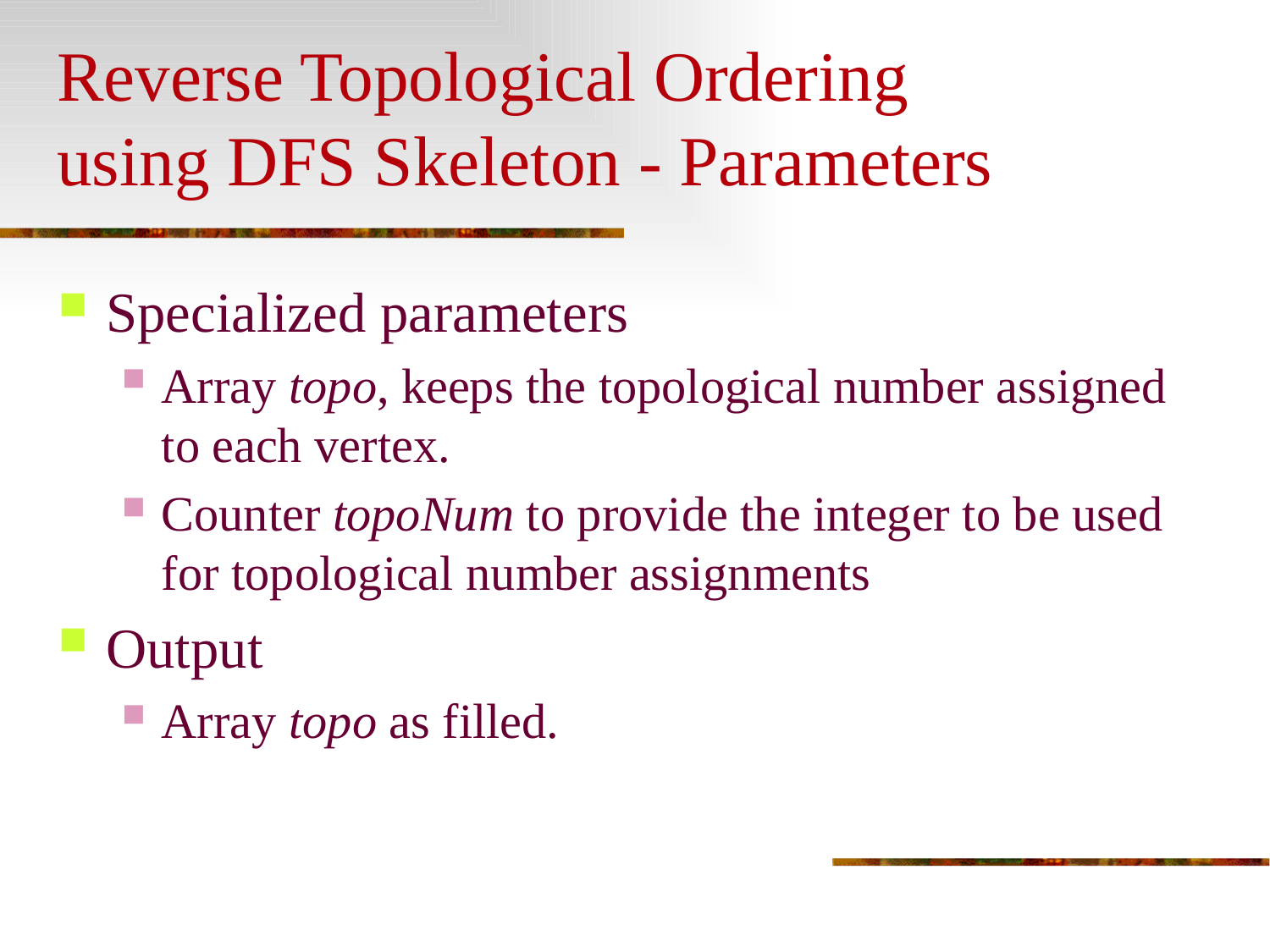

# Reverse Topological Ordering using DFS Skeleton - Parameters
Specialized parameters
Array topo, keeps the topological number assigned to each vertex.
Counter topoNum to provide the integer to be used for topological number assignments
Output
Array topo as filled.